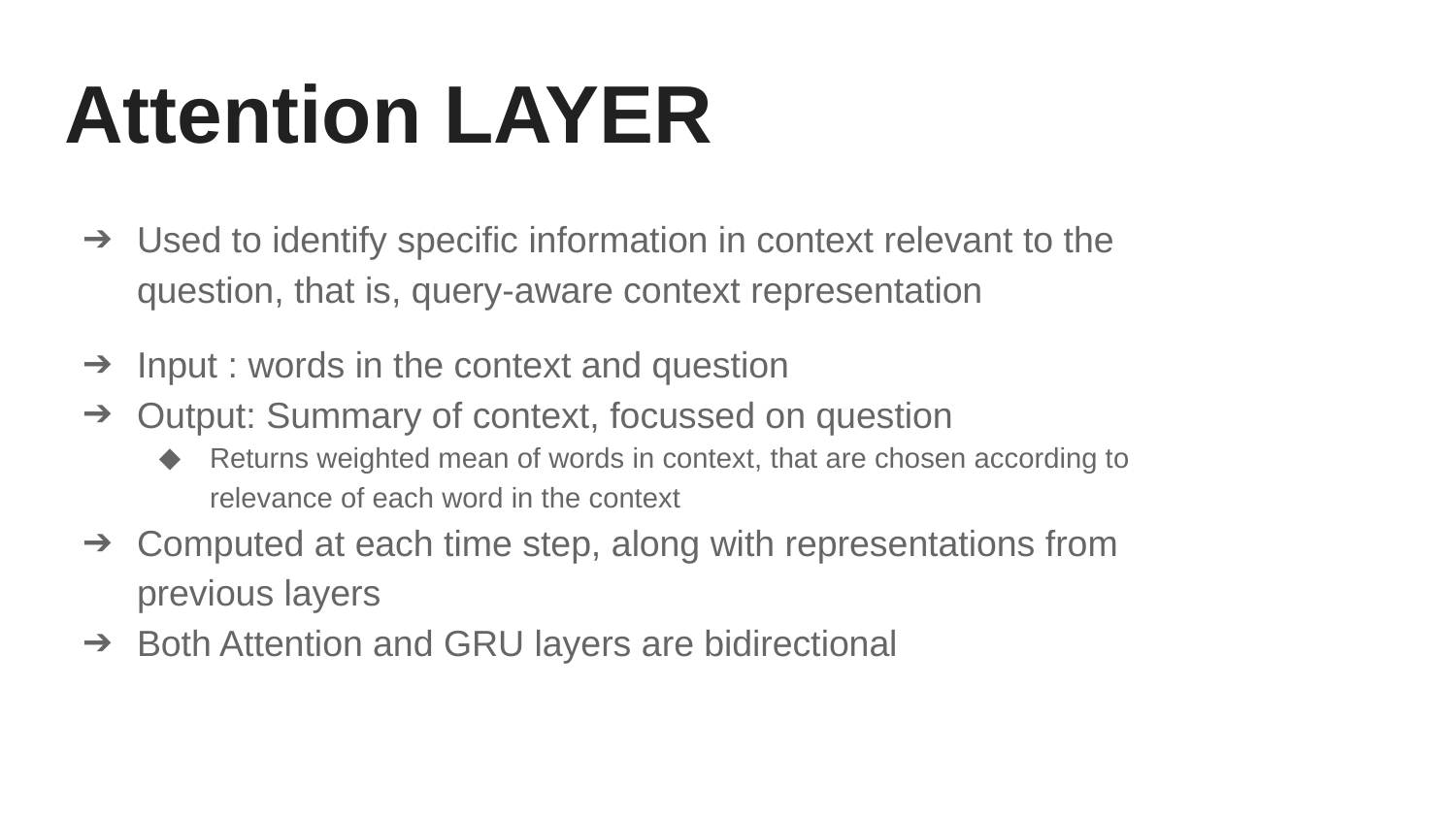

# Attention LAYER
Used to identify specific information in context relevant to the question, that is, query-aware context representation
Input : words in the context and question
Output: Summary of context, focussed on question
Returns weighted mean of words in context, that are chosen according to relevance of each word in the context
Computed at each time step, along with representations from previous layers
Both Attention and GRU layers are bidirectional